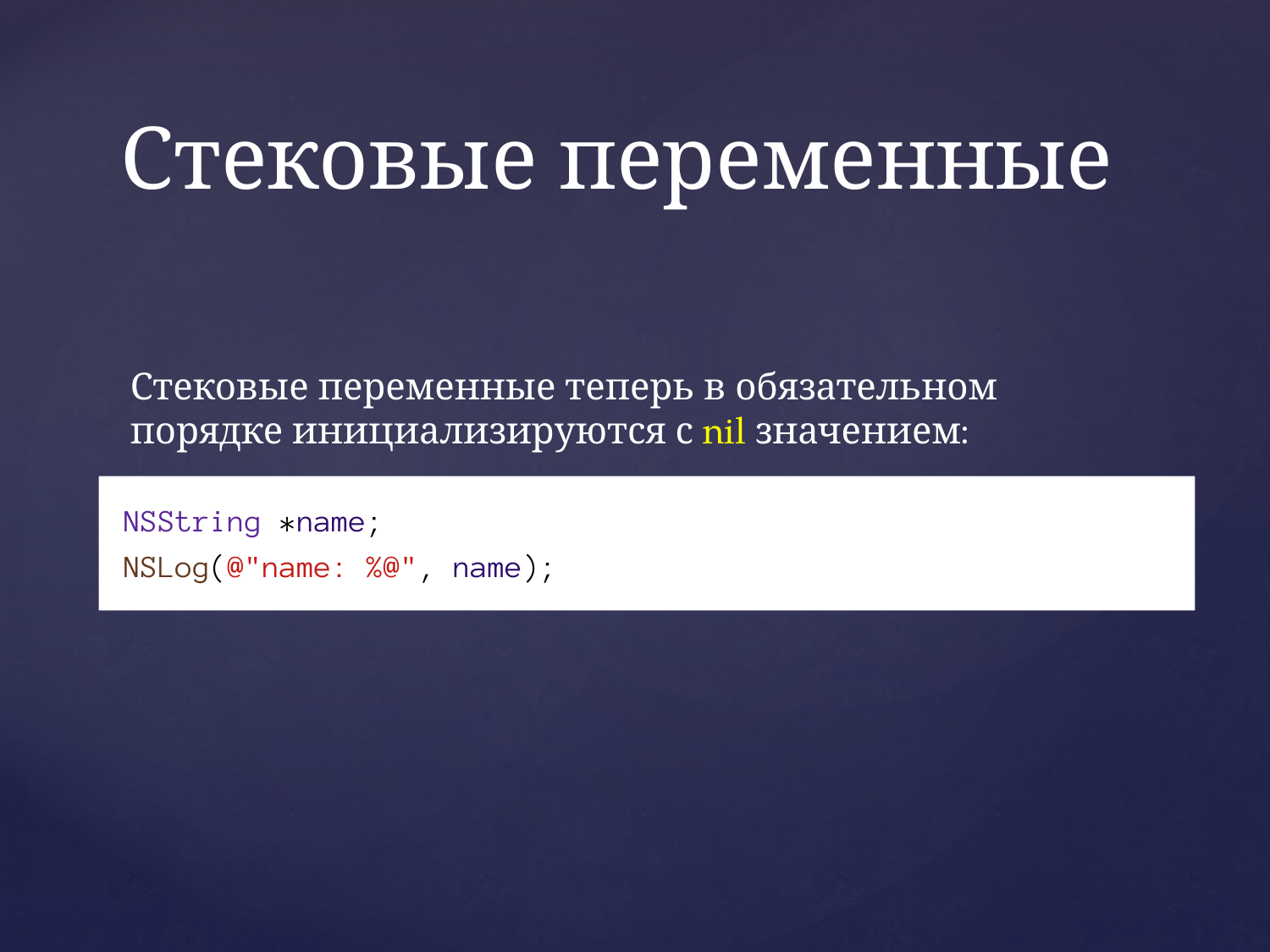

# Стековые переменные
Стековые переменные теперь в обязательном порядке инициализируются с nil значением:

NSString *name;
NSLog(@"name: %@", name);